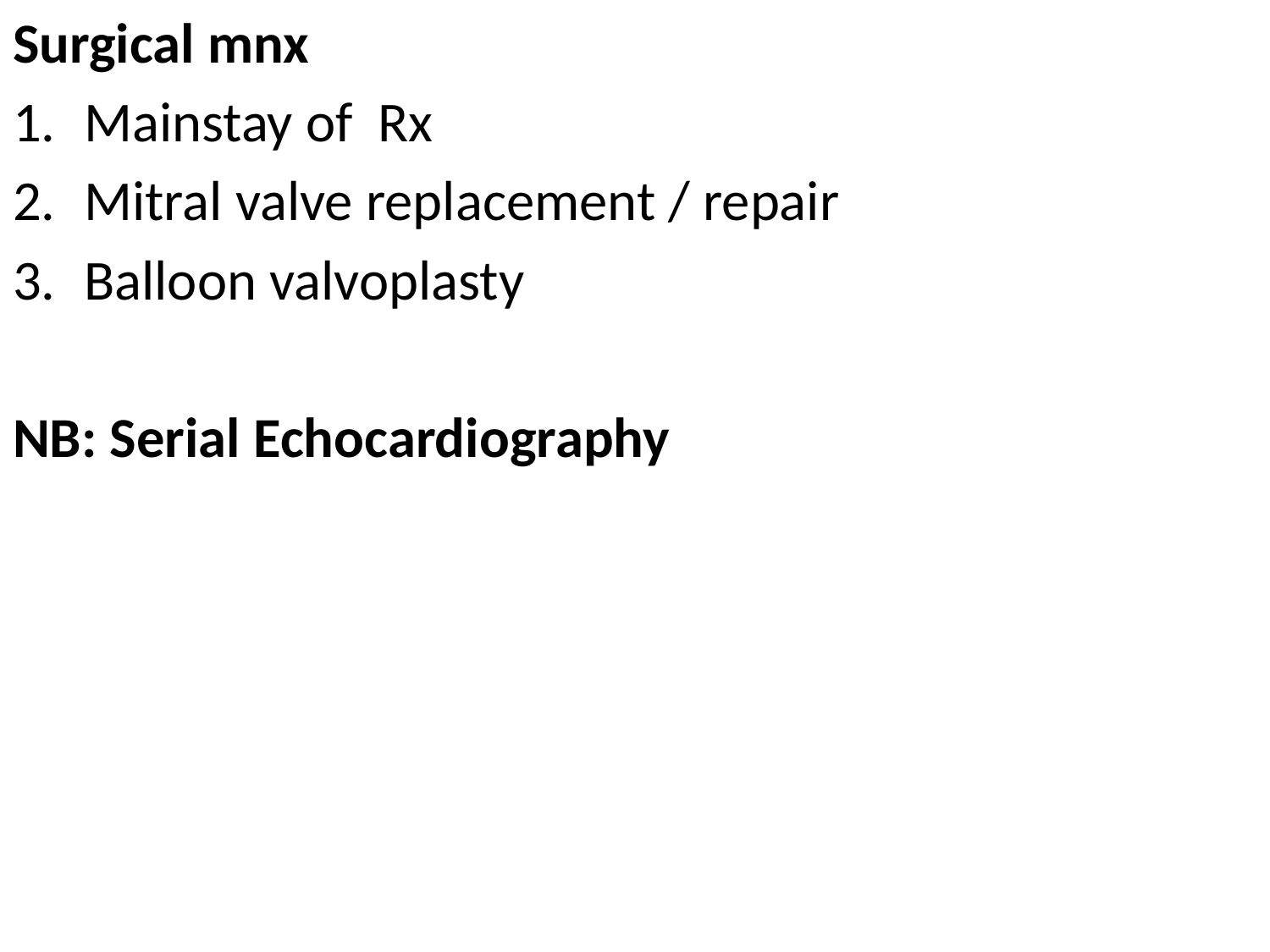

Surgical mnx
Mainstay of  Rx
Mitral valve replacement / repair
Balloon valvoplasty

NB: Serial Echocardiography